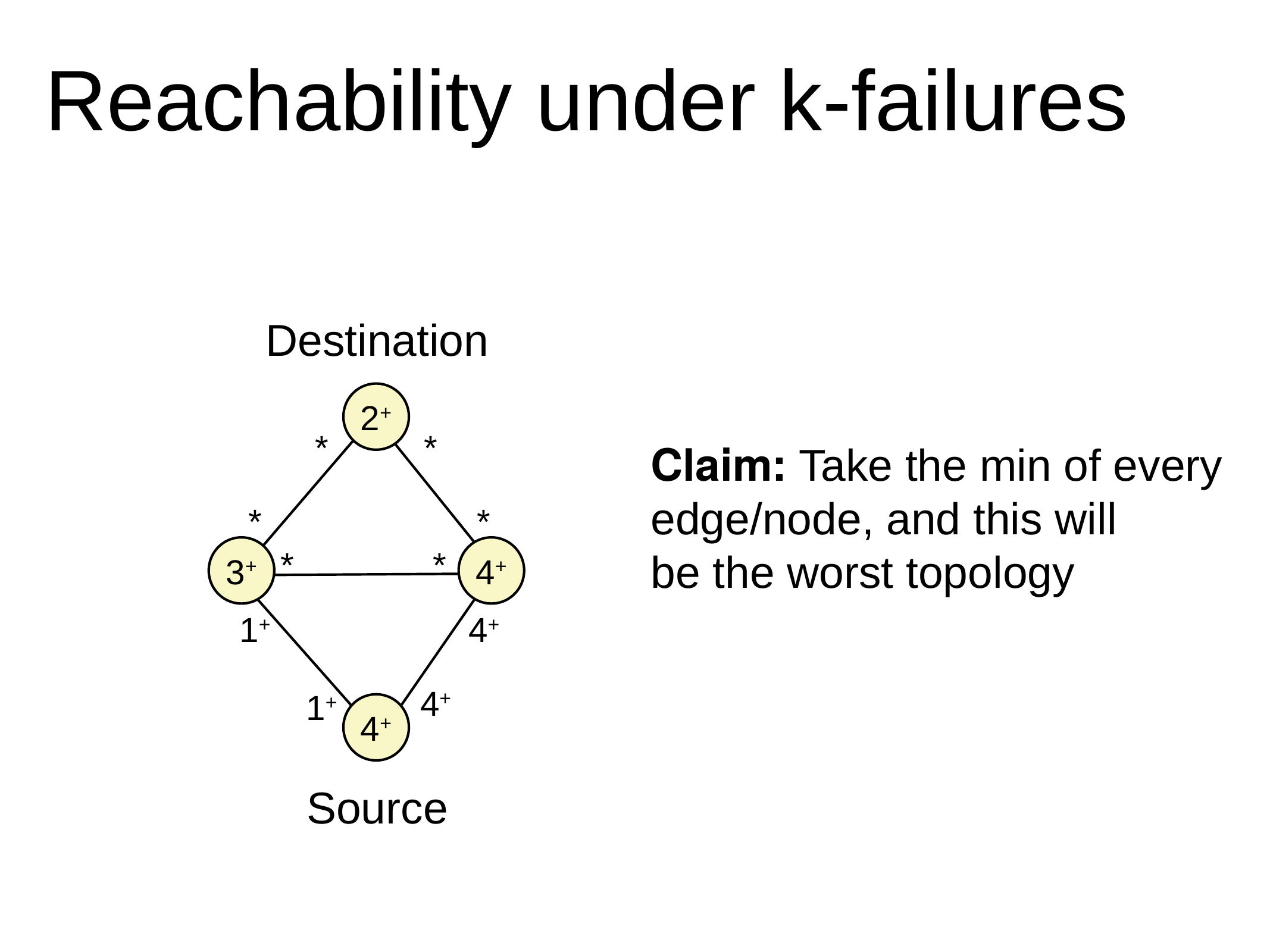

# Reachability under k-failures
Destination

2+

*
*
*
*
*
*

3+

4+

1+
4+
4+
1+

4+
Claim: Take the min of every
edge/node, and this will
be the worst topology
Source